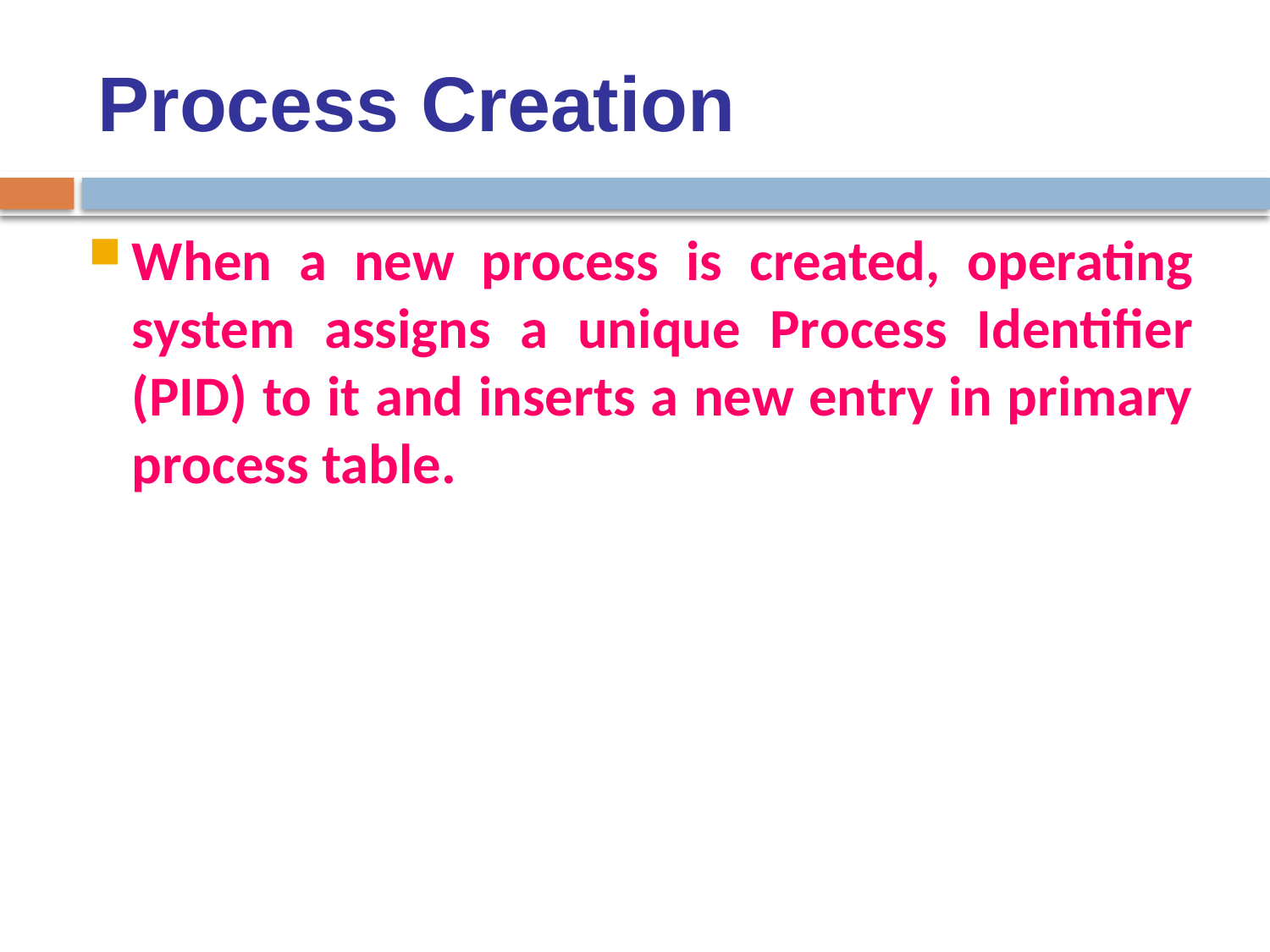

# Process Creation
When a new process is created, operating system assigns a unique Process Identifier (PID) to it and inserts a new entry in primary process table.